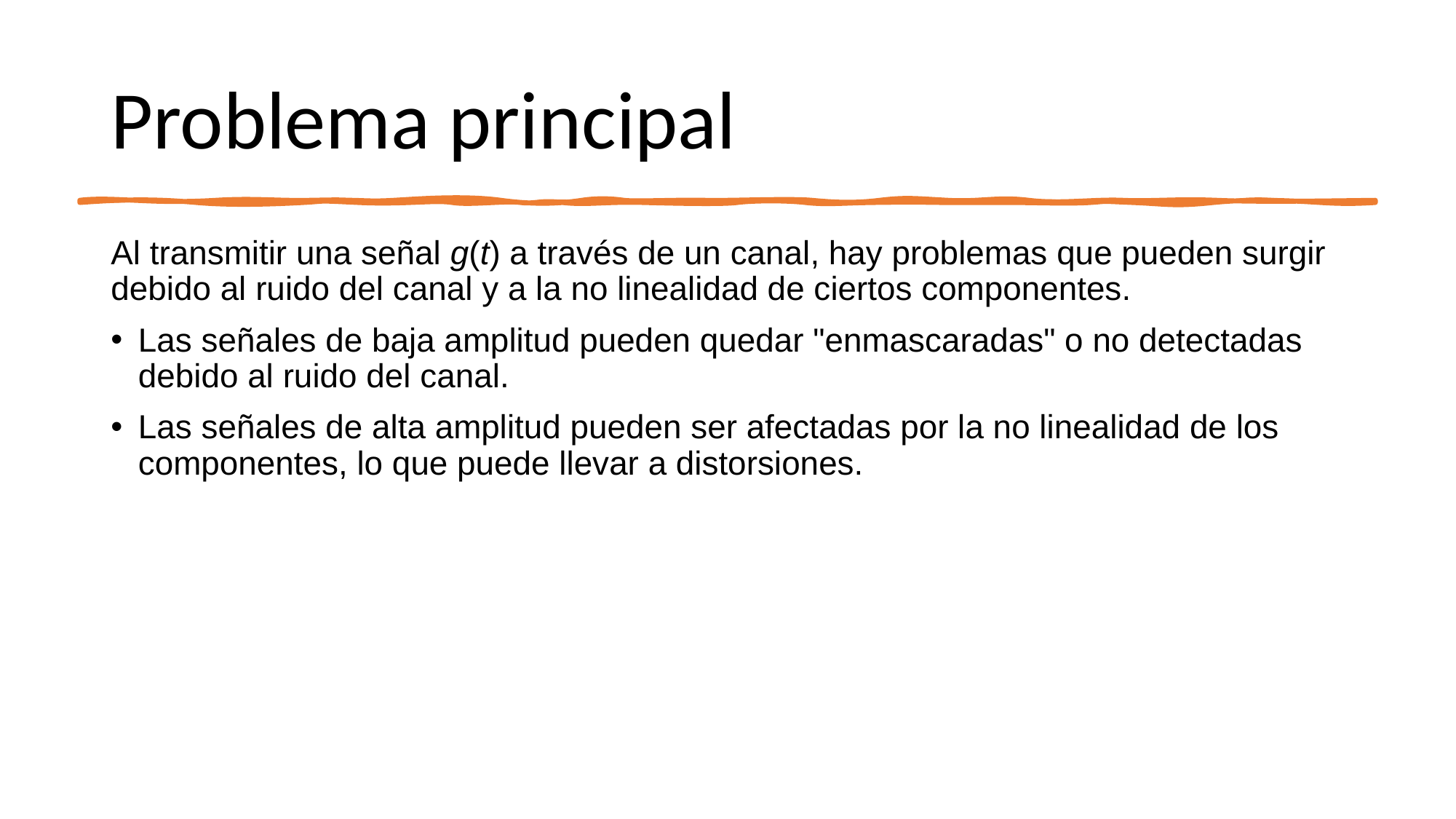

# Problema principal

Al transmitir una señal g(t) a través de un canal, hay problemas que pueden surgir debido al ruido del canal y a la no linealidad de ciertos componentes.
Las señales de baja amplitud pueden quedar "enmascaradas" o no detectadas debido al ruido del canal.
Las señales de alta amplitud pueden ser afectadas por la no linealidad de los componentes, lo que puede llevar a distorsiones.